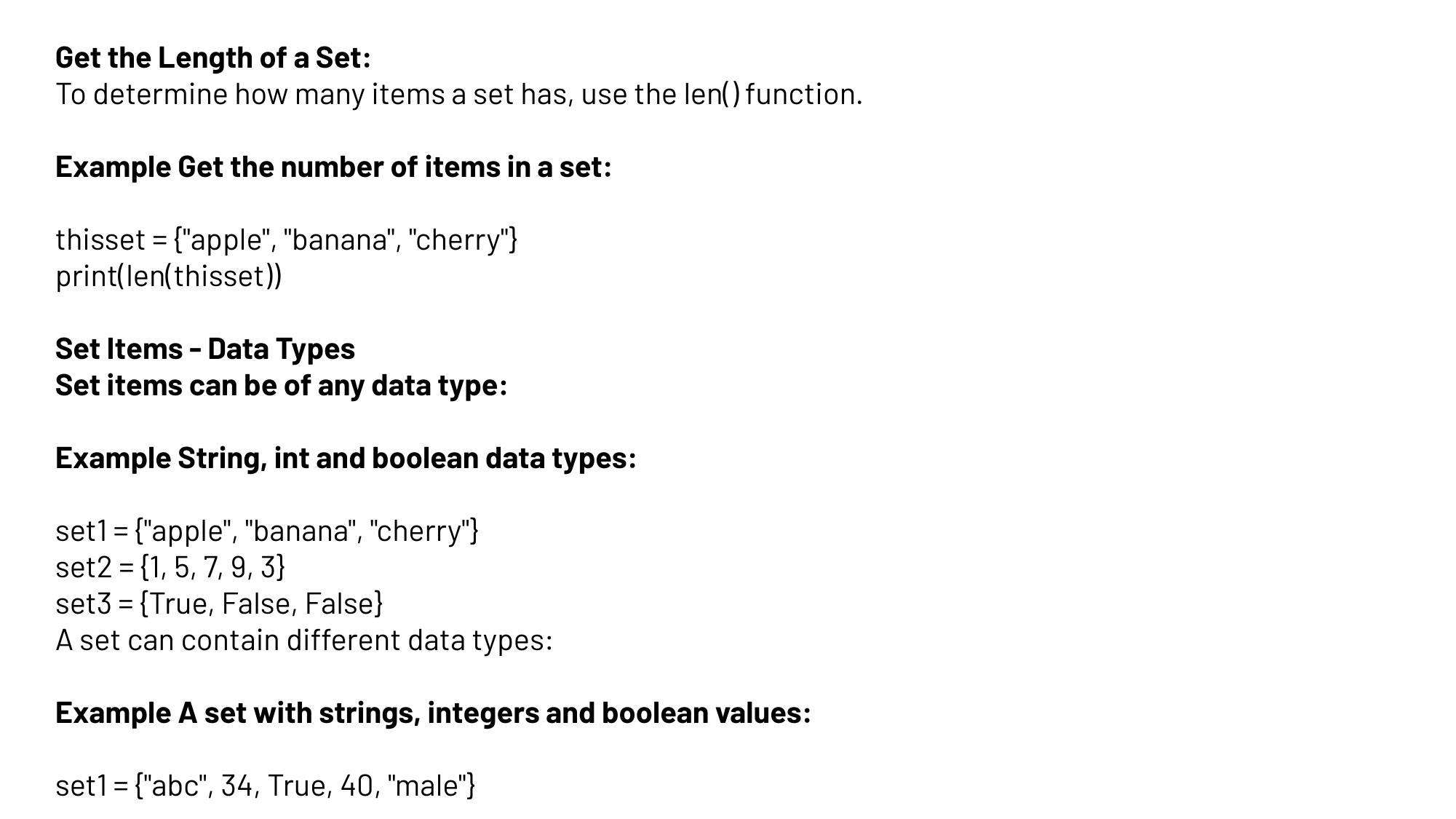

Get the Length of a Set:
To determine how many items a set has, use the len() function.

Example Get the number of items in a set:

thisset = {"apple", "banana", "cherry"}
print(len(thisset))

Set Items - Data Types
Set items can be of any data type:

Example String, int and boolean data types:

set1 = {"apple", "banana", "cherry"}
set2 = {1, 5, 7, 9, 3}
set3 = {True, False, False}
A set can contain different data types:

Example A set with strings, integers and boolean values:

set1 = {"abc", 34, True, 40, "male"}